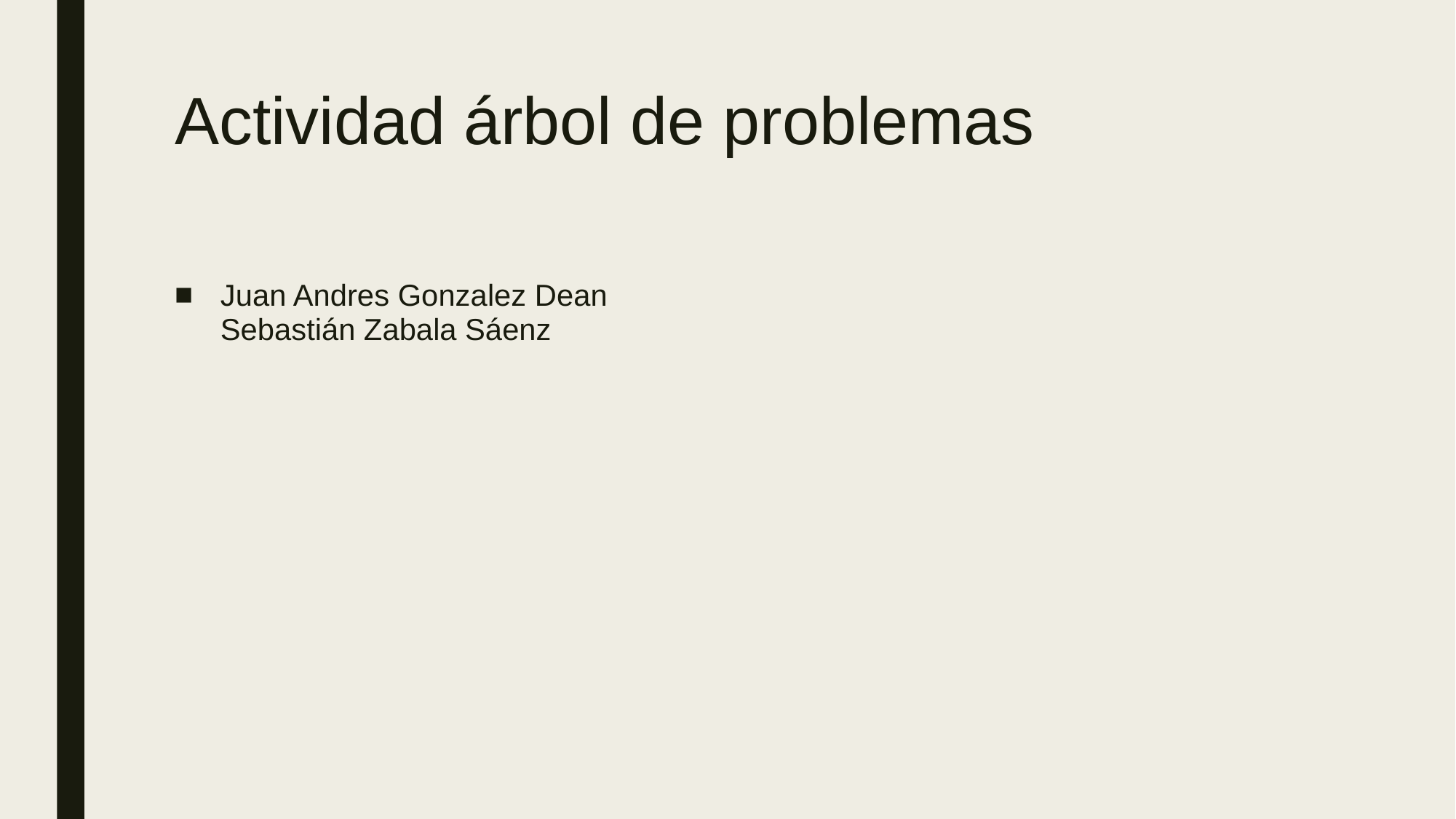

# Actividad árbol de problemas
Juan Andres Gonzalez Dean
Sebastián Zabala Sáenz